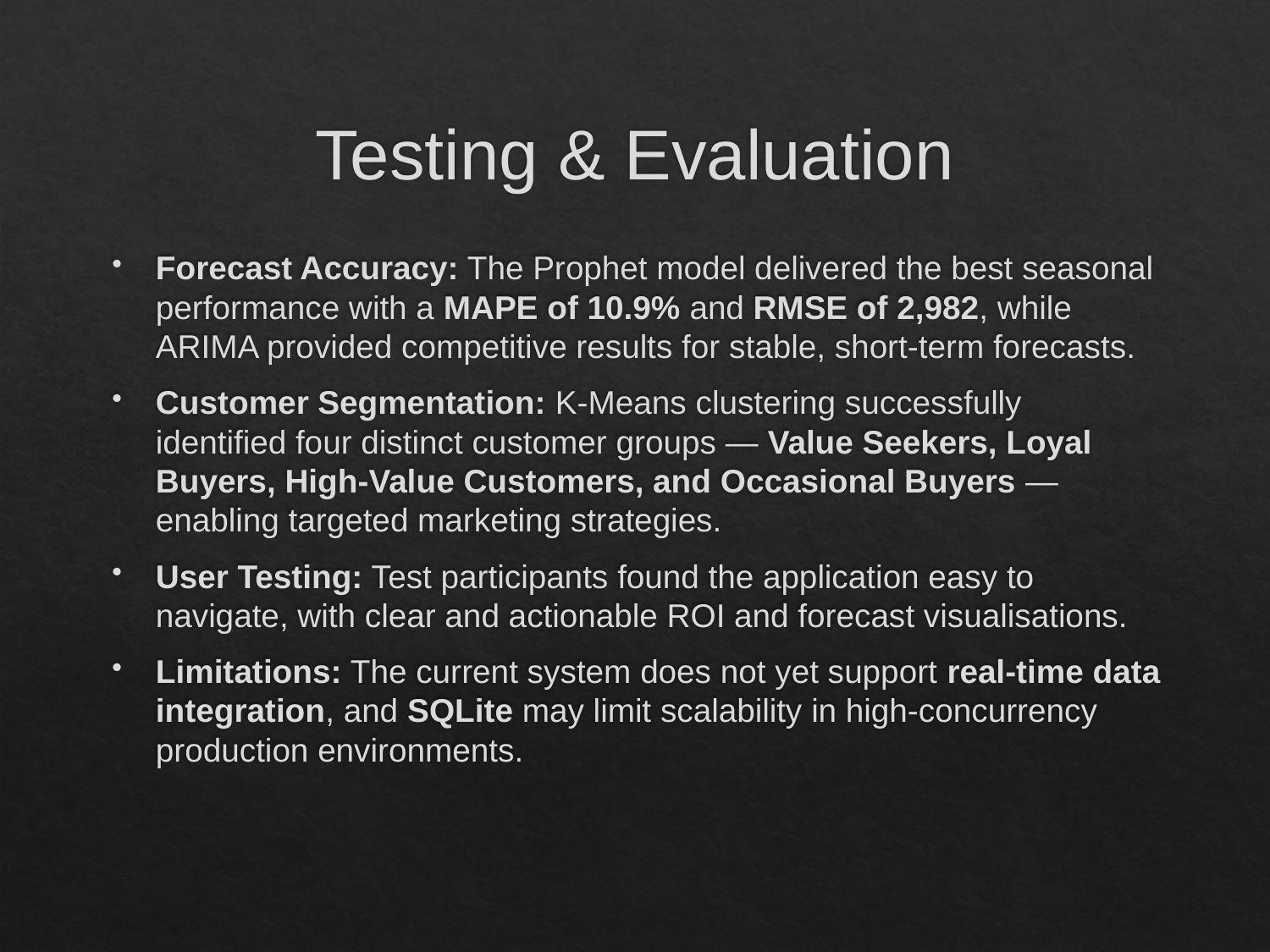

# Testing & Evaluation
Forecast Accuracy: The Prophet model delivered the best seasonal performance with a MAPE of 10.9% and RMSE of 2,982, while ARIMA provided competitive results for stable, short-term forecasts.
Customer Segmentation: K-Means clustering successfully identified four distinct customer groups — Value Seekers, Loyal Buyers, High-Value Customers, and Occasional Buyers — enabling targeted marketing strategies.
User Testing: Test participants found the application easy to navigate, with clear and actionable ROI and forecast visualisations.
Limitations: The current system does not yet support real-time data integration, and SQLite may limit scalability in high-concurrency production environments.